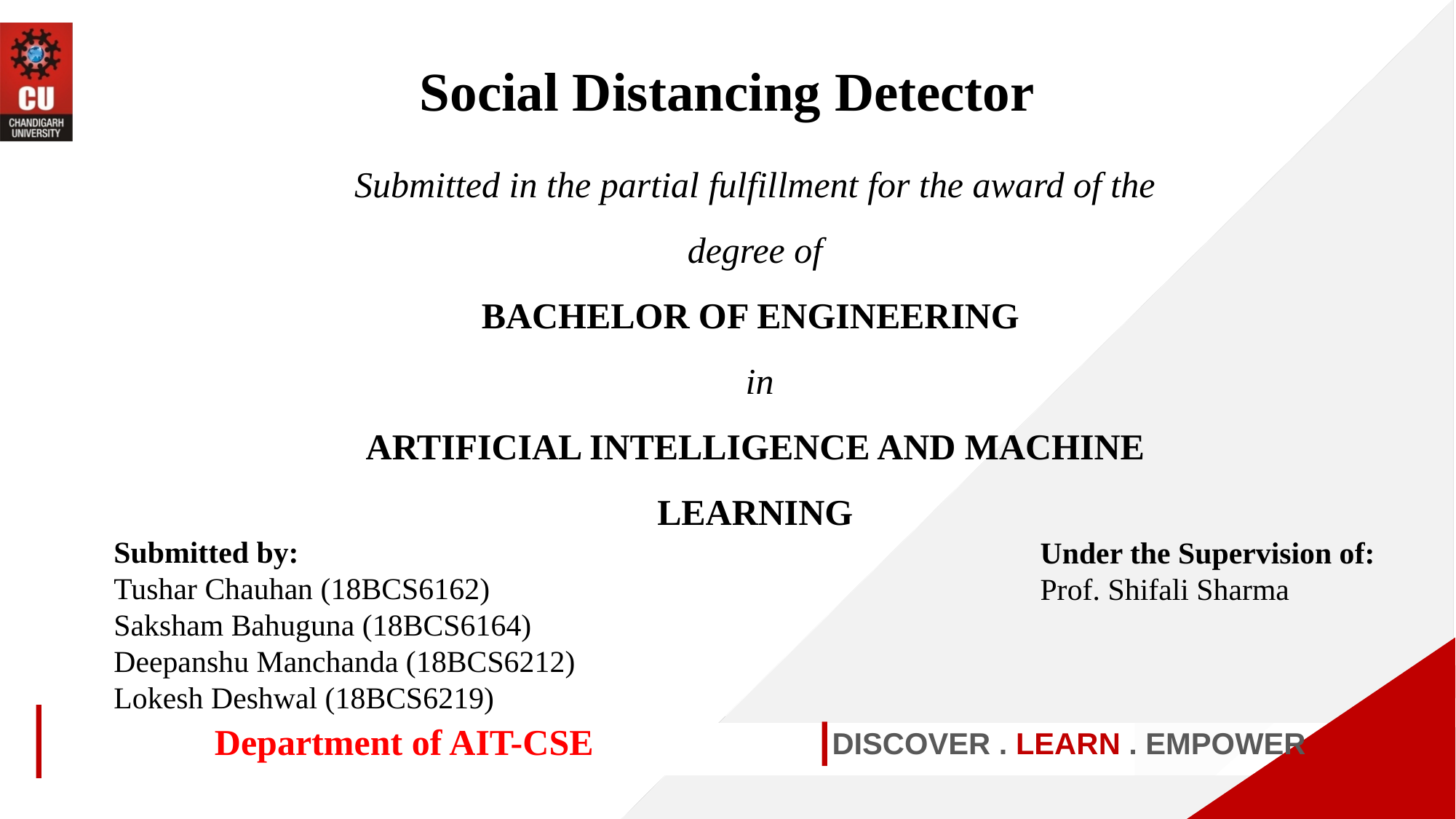

Social Distancing Detector
Submitted in the partial fulfillment for the award of the degree of
BACHELOR OF ENGINEERING
 in
Artificial Intelligence and Machine Learning
Submitted by:
Tushar Chauhan (18BCS6162)
Saksham Bahuguna (18BCS6164)
Deepanshu Manchanda (18BCS6212)
Lokesh Deshwal (18BCS6219)

Under the Supervision of:
Prof. Shifali Sharma

Department of AIT-CSE
DISCOVER . LEARN . EMPOWER

1